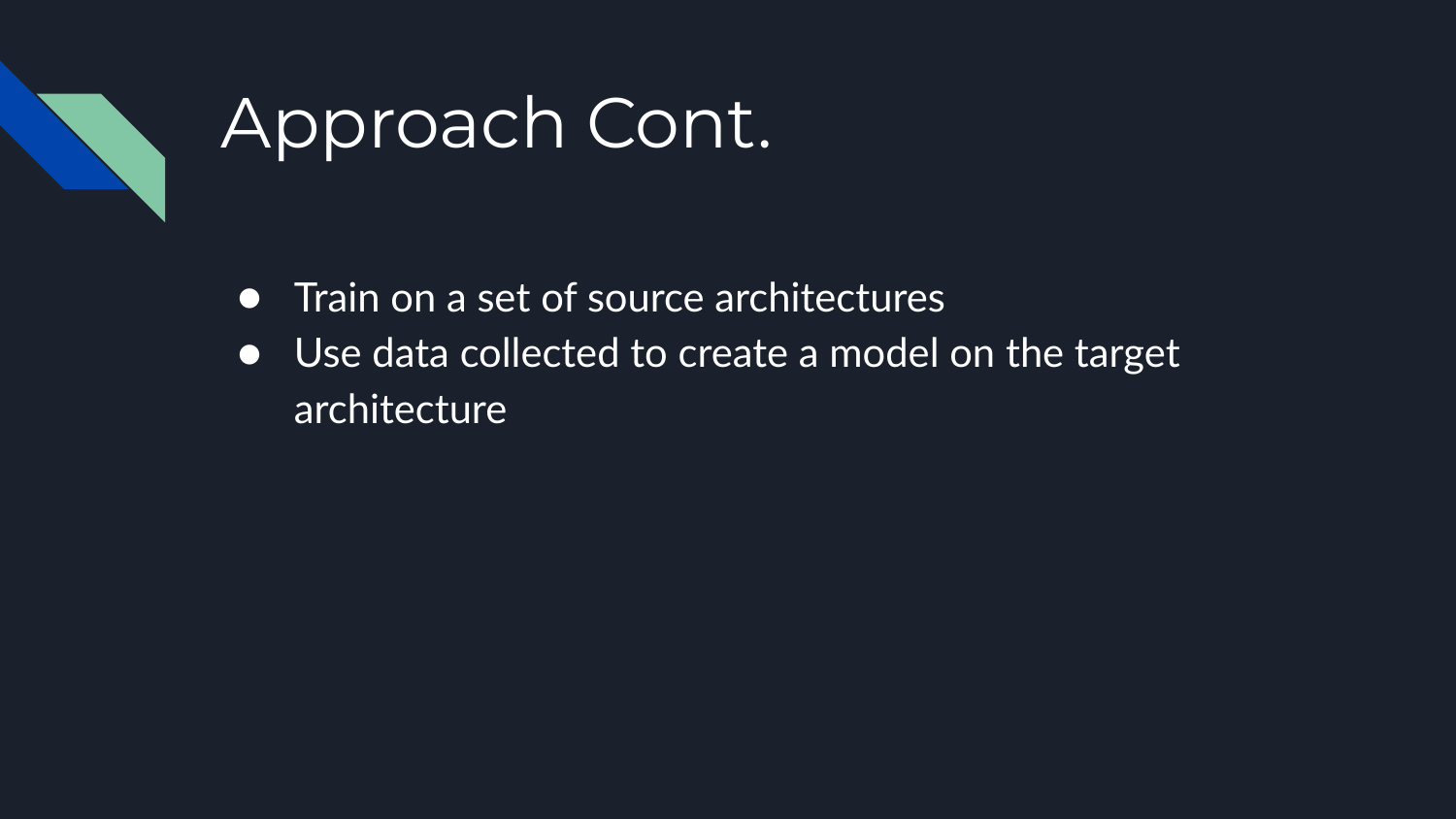

# Approach Cont.
Train on a set of source architectures
Use data collected to create a model on the target architecture